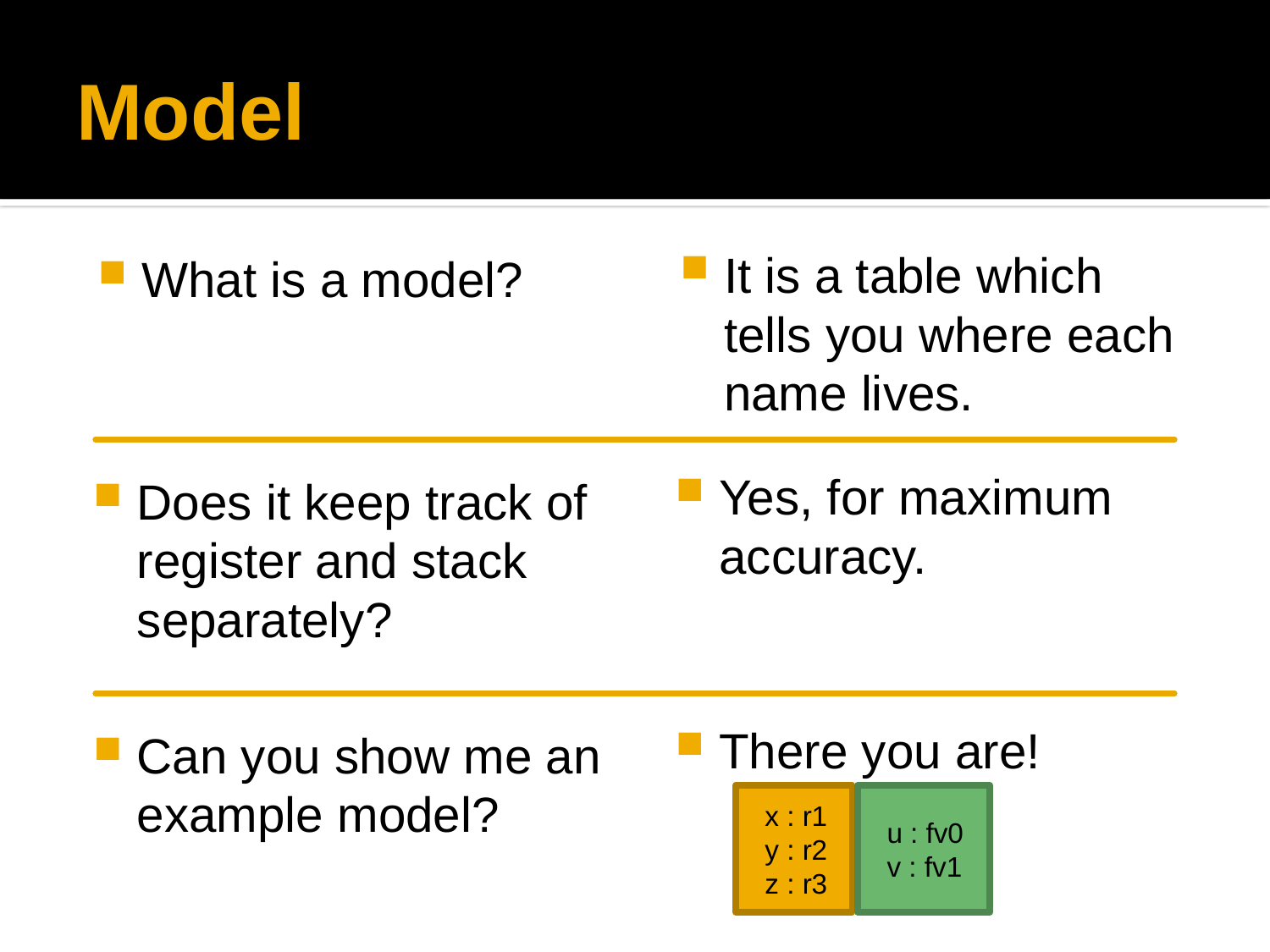

# Model
It is a table which tells you where each name lives.
What is a model?
Yes, for maximum accuracy.
Does it keep track of register and stack separately?
There you are!
Can you show me an example model?
x : r1
y : r2
z : r3
u : fv0
v : fv1